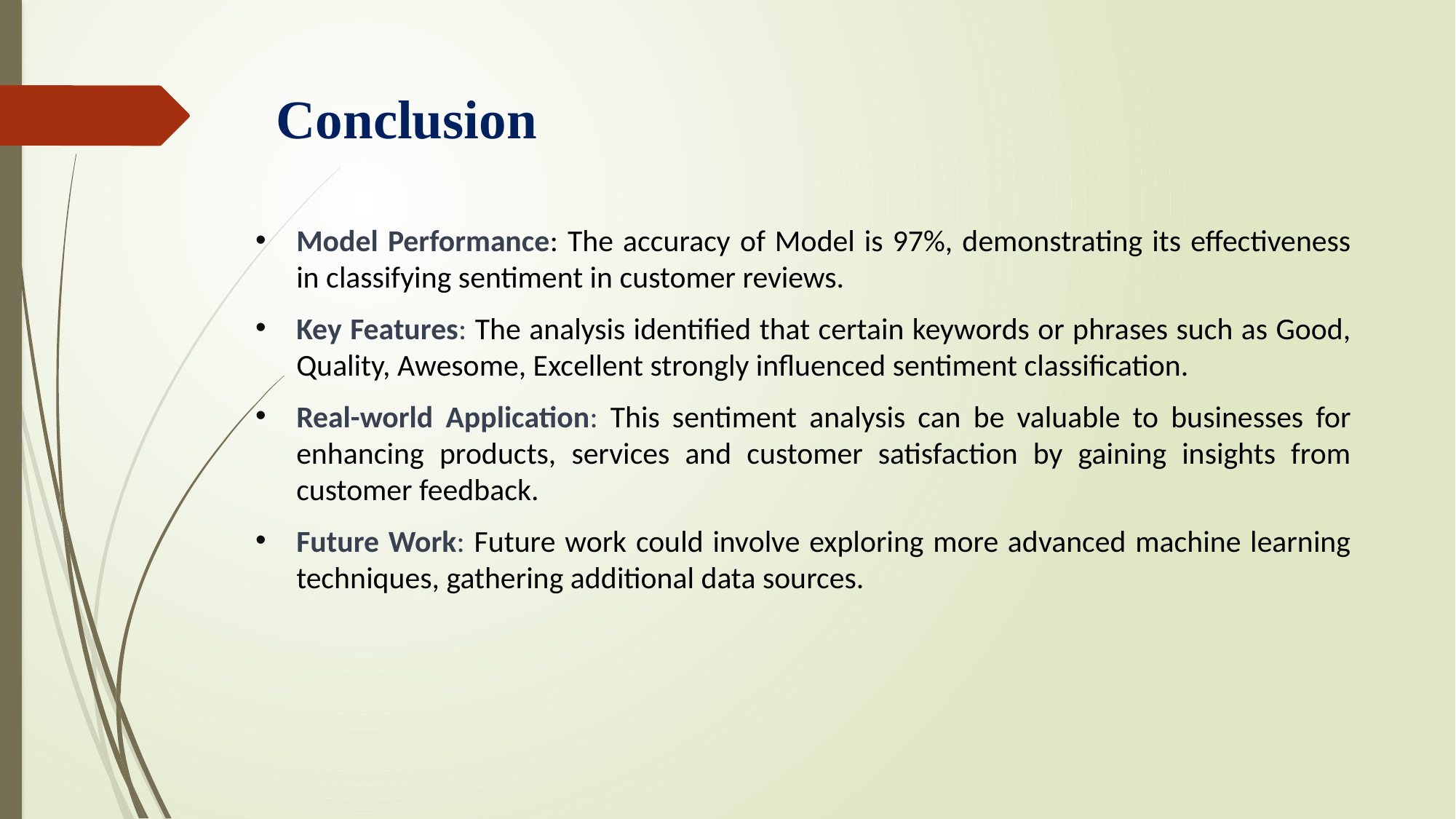

# Conclusion
Model Performance: The accuracy of Model is 97%, demonstrating its effectiveness in classifying sentiment in customer reviews.
Key Features: The analysis identified that certain keywords or phrases such as Good, Quality, Awesome, Excellent strongly influenced sentiment classification.
Real-world Application: This sentiment analysis can be valuable to businesses for enhancing products, services and customer satisfaction by gaining insights from customer feedback.
Future Work: Future work could involve exploring more advanced machine learning techniques, gathering additional data sources.